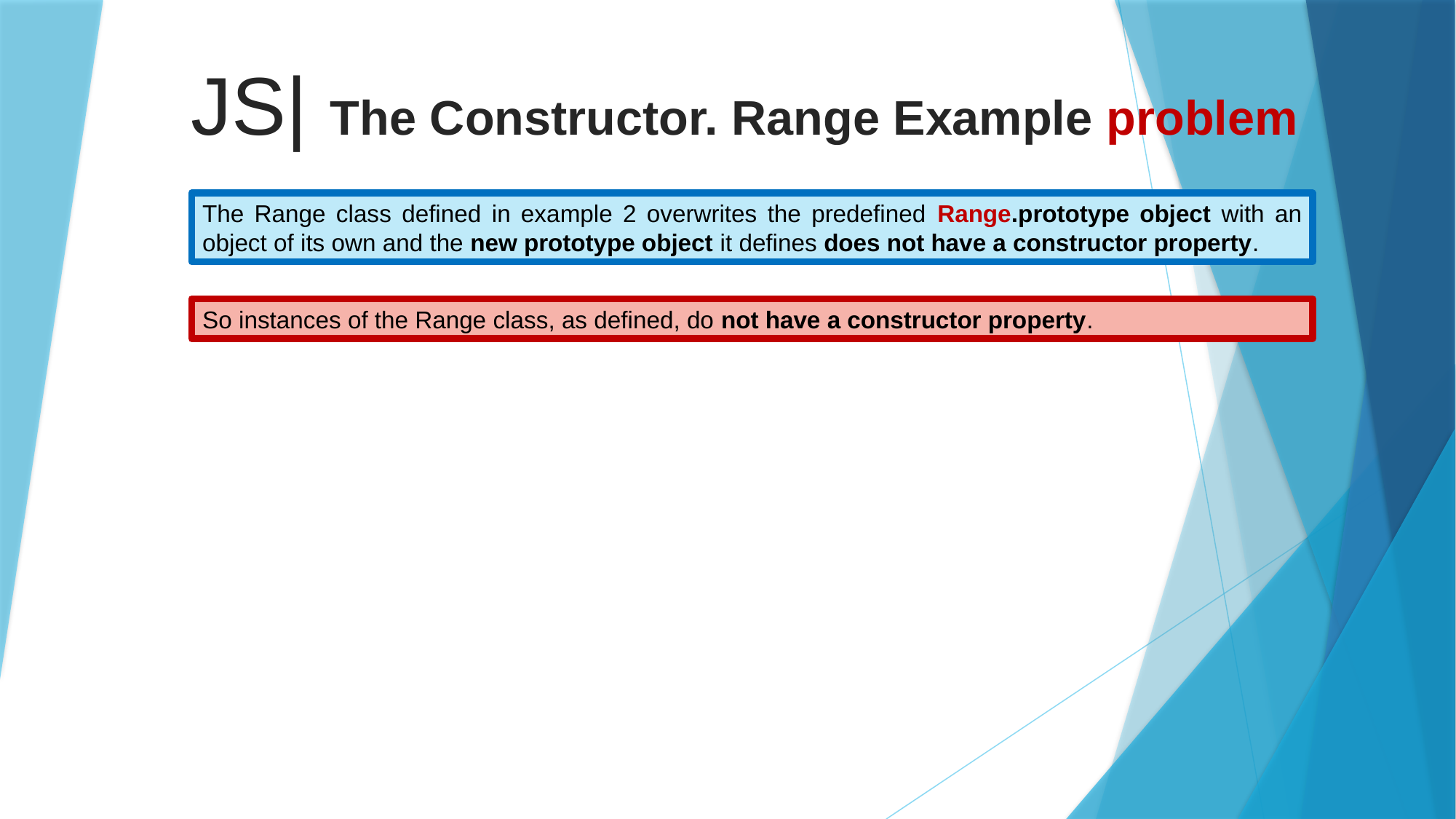

# JS| The Constructor. Range Example problem
The Range class defined in example 2 overwrites the predefined Range.prototype object with an object of its own and the new prototype object it defines does not have a constructor property.
So instances of the Range class, as defined, do not have a constructor property.